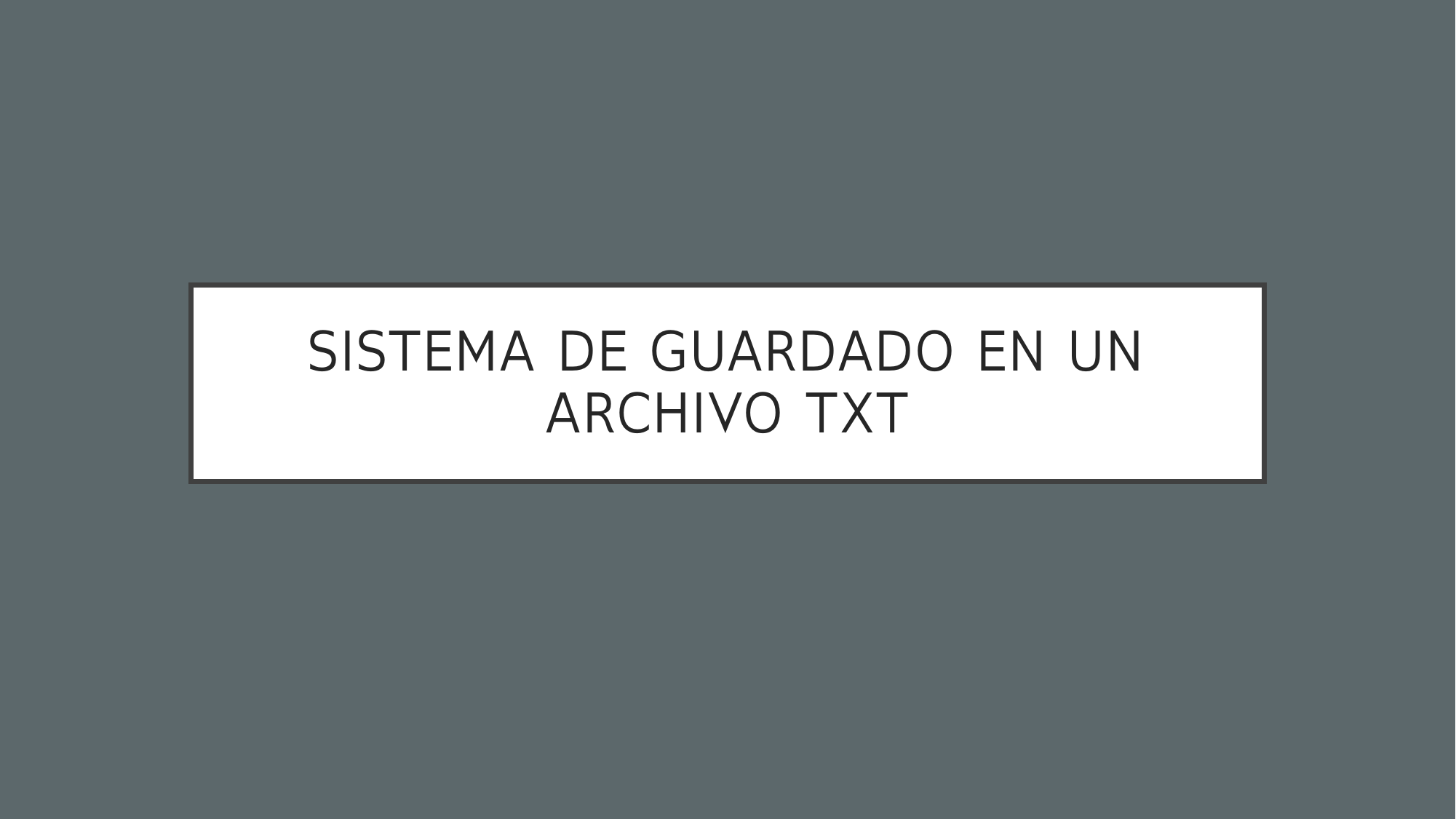

# Sistema de Guardado en un archivo txt